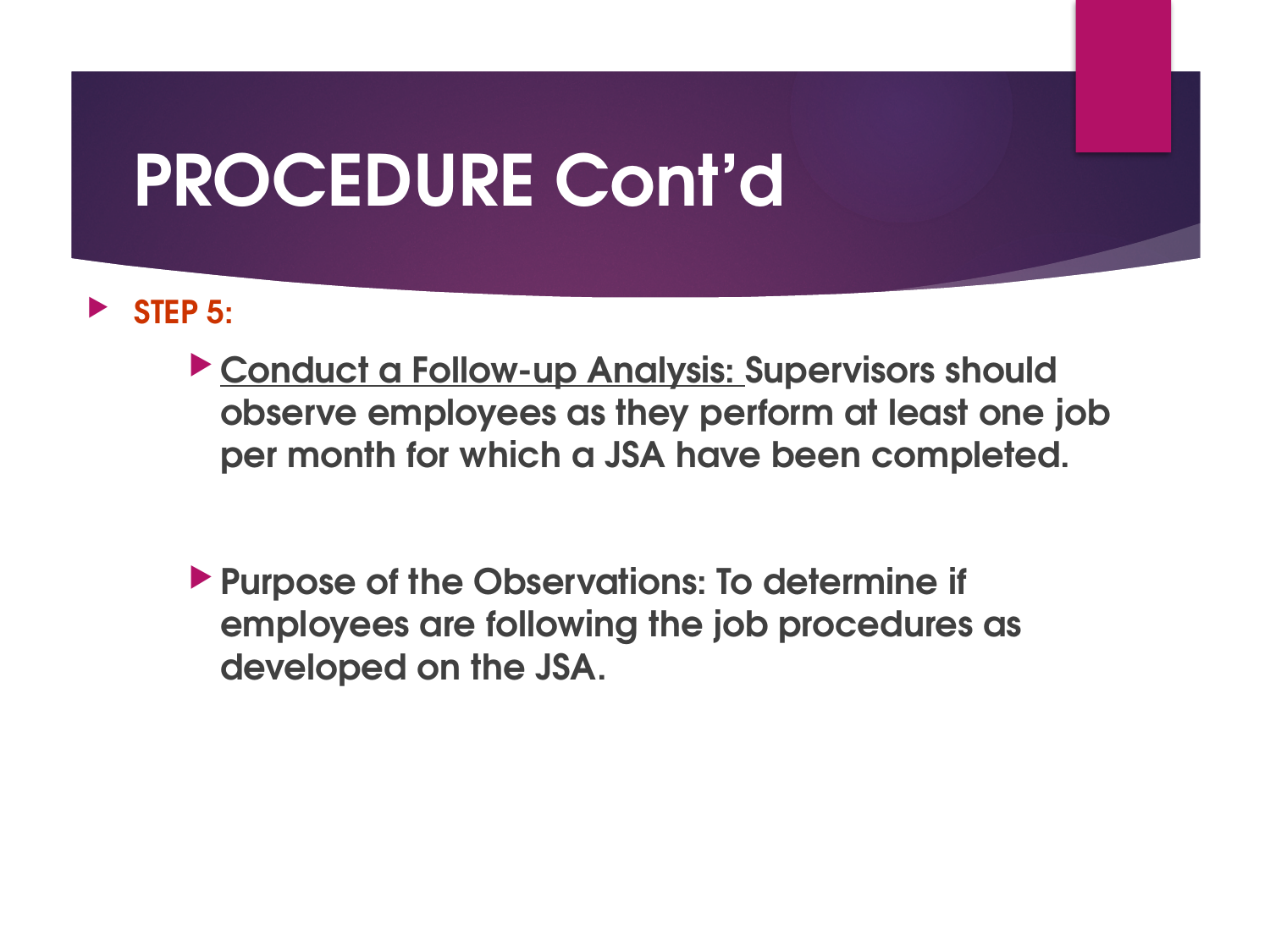

# PROCEDURE Cont’d
STEP 5:
Conduct a Follow-up Analysis: Supervisors should observe employees as they perform at least one job per month for which a JSA have been completed.

Purpose of the Observations: To determine if employees are following the job procedures as developed on the JSA.